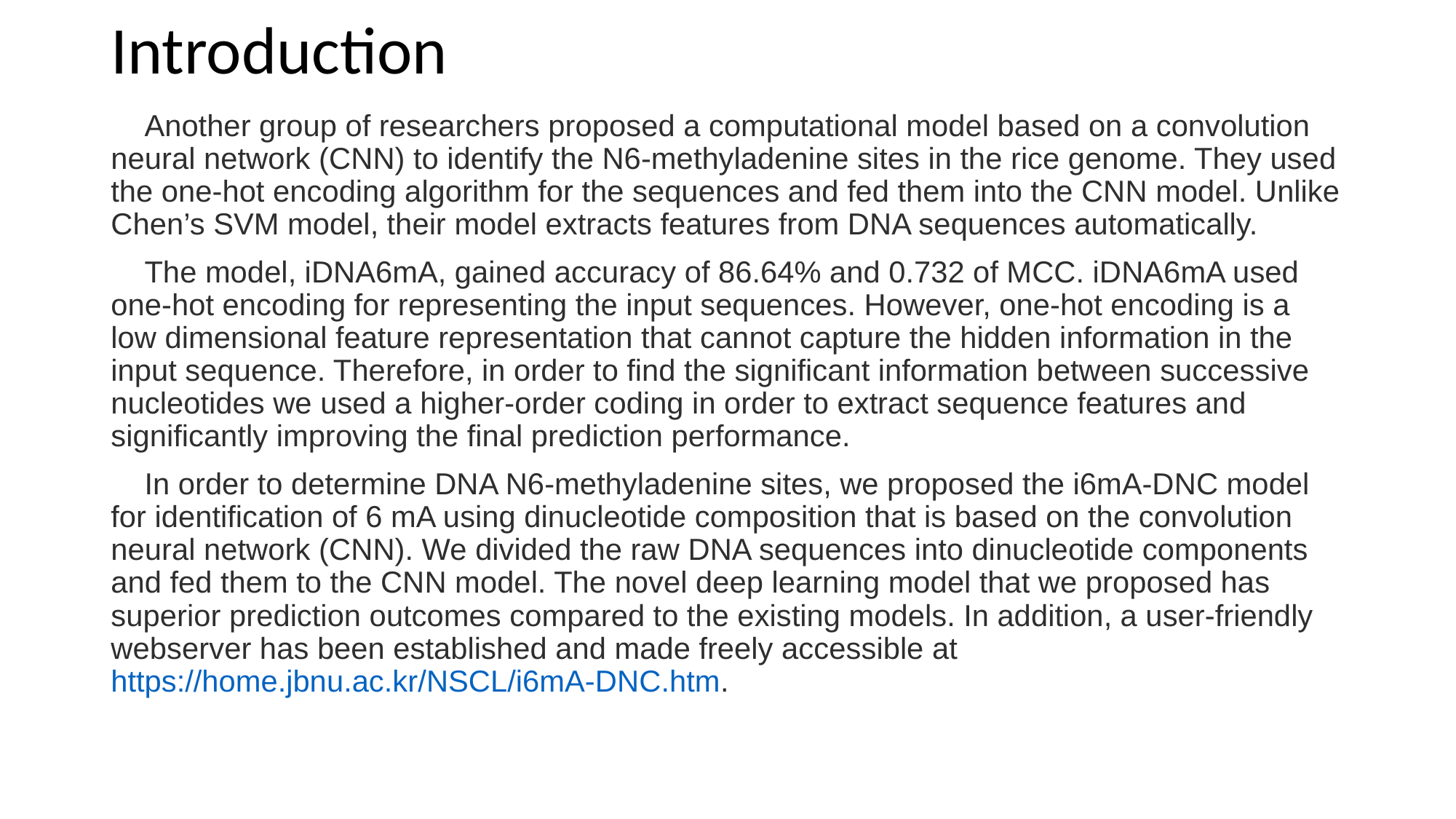

# Introduction
    Another group of researchers proposed a computational model based on a convolution neural network (CNN) to identify the N6-methyladenine sites in the rice genome. They used the one-hot encoding algorithm for the sequences and fed them into the CNN model. Unlike Chen’s SVM model, their model extracts features from DNA sequences automatically.
    The model, iDNA6mA, gained accuracy of 86.64% and 0.732 of MCC. iDNA6mA used one-hot encoding for representing the input sequences. However, one-hot encoding is a low dimensional feature representation that cannot capture the hidden information in the input sequence. Therefore, in order to find the significant information between successive nucleotides we used a higher-order coding in order to extract sequence features and significantly improving the final prediction performance.
    In order to determine DNA N6-methyladenine sites, we proposed the i6mA-DNC model for identification of 6 ​mA using dinucleotide composition that is based on the convolution neural network (CNN). We divided the raw DNA sequences into dinucleotide components and fed them to the CNN model. The novel deep learning model that we proposed has superior prediction outcomes compared to the existing models. In addition, a user-friendly webserver has been established and made freely accessible at https://home.jbnu.ac.kr/NSCL/i6mA-DNC.htm.